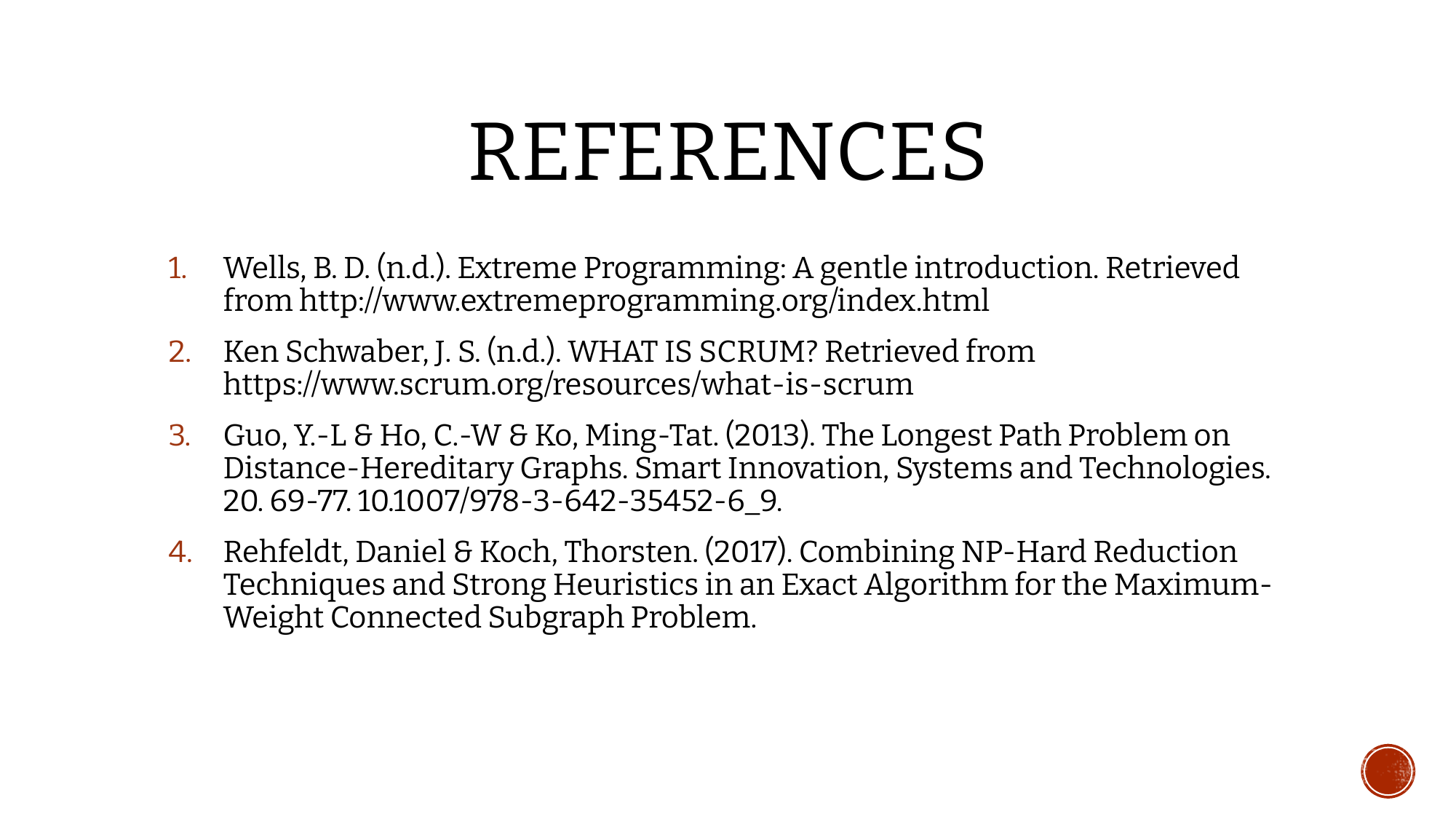

# REFERENCES
Wells, B. D. (n.d.). Extreme Programming: A gentle introduction. Retrieved from http://www.extremeprogramming.org/index.html
Ken Schwaber, J. S. (n.d.). WHAT IS SCRUM? Retrieved from https://www.scrum.org/resources/what-is-scrum
Guo, Y.-L & Ho, C.-W & Ko, Ming-Tat. (2013). The Longest Path Problem on Distance-Hereditary Graphs. Smart Innovation, Systems and Technologies. 20. 69-77. 10.1007/978-3-642-35452-6_9.
Rehfeldt, Daniel & Koch, Thorsten. (2017). Combining NP-Hard Reduction Techniques and Strong Heuristics in an Exact Algorithm for the Maximum-Weight Connected Subgraph Problem.